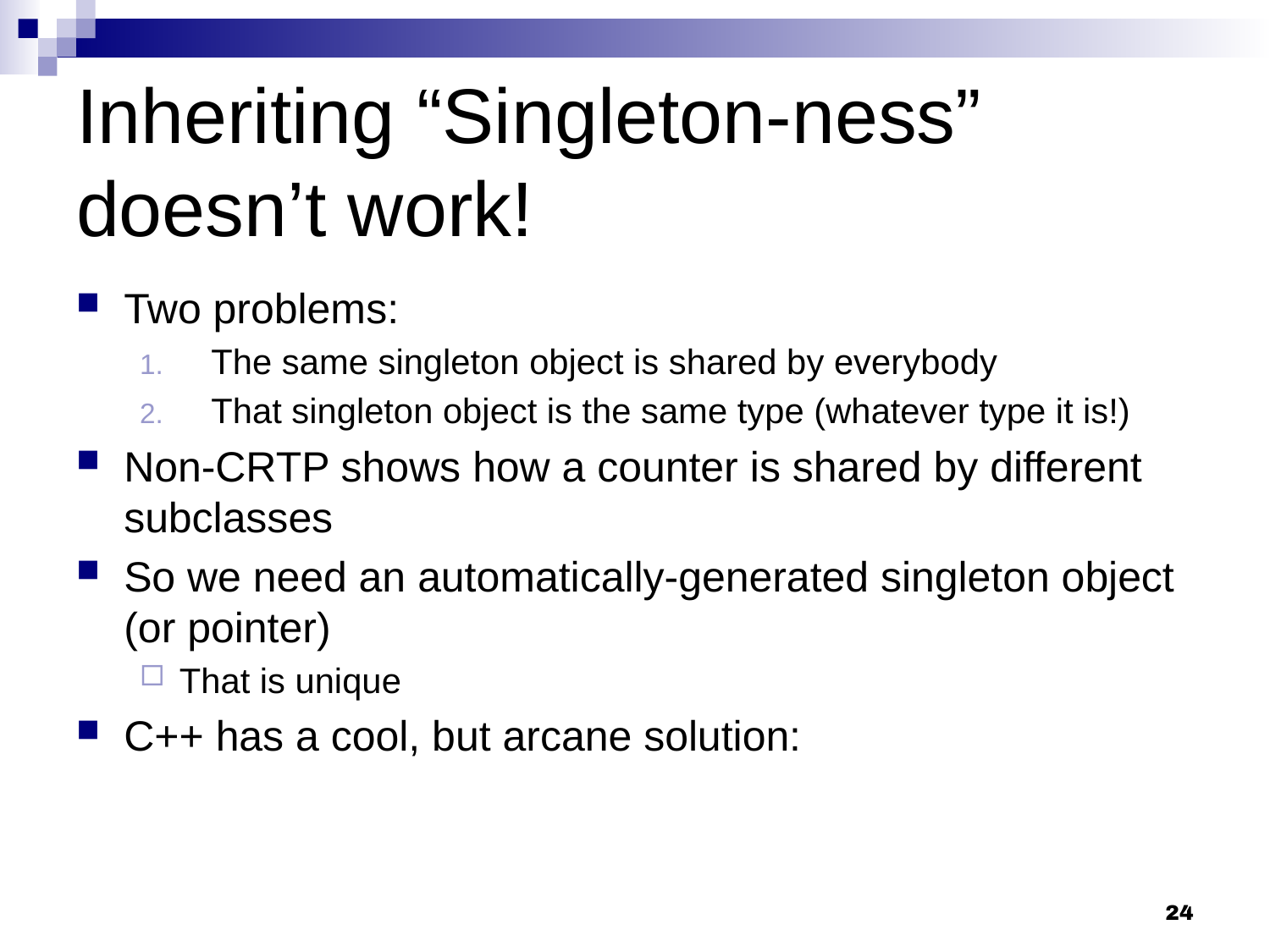

# Inheriting “Singleton-ness” doesn’t work!
Two problems:
The same singleton object is shared by everybody
That singleton object is the same type (whatever type it is!)
Non-CRTP shows how a counter is shared by different subclasses
So we need an automatically-generated singleton object (or pointer)
That is unique
C++ has a cool, but arcane solution:

24